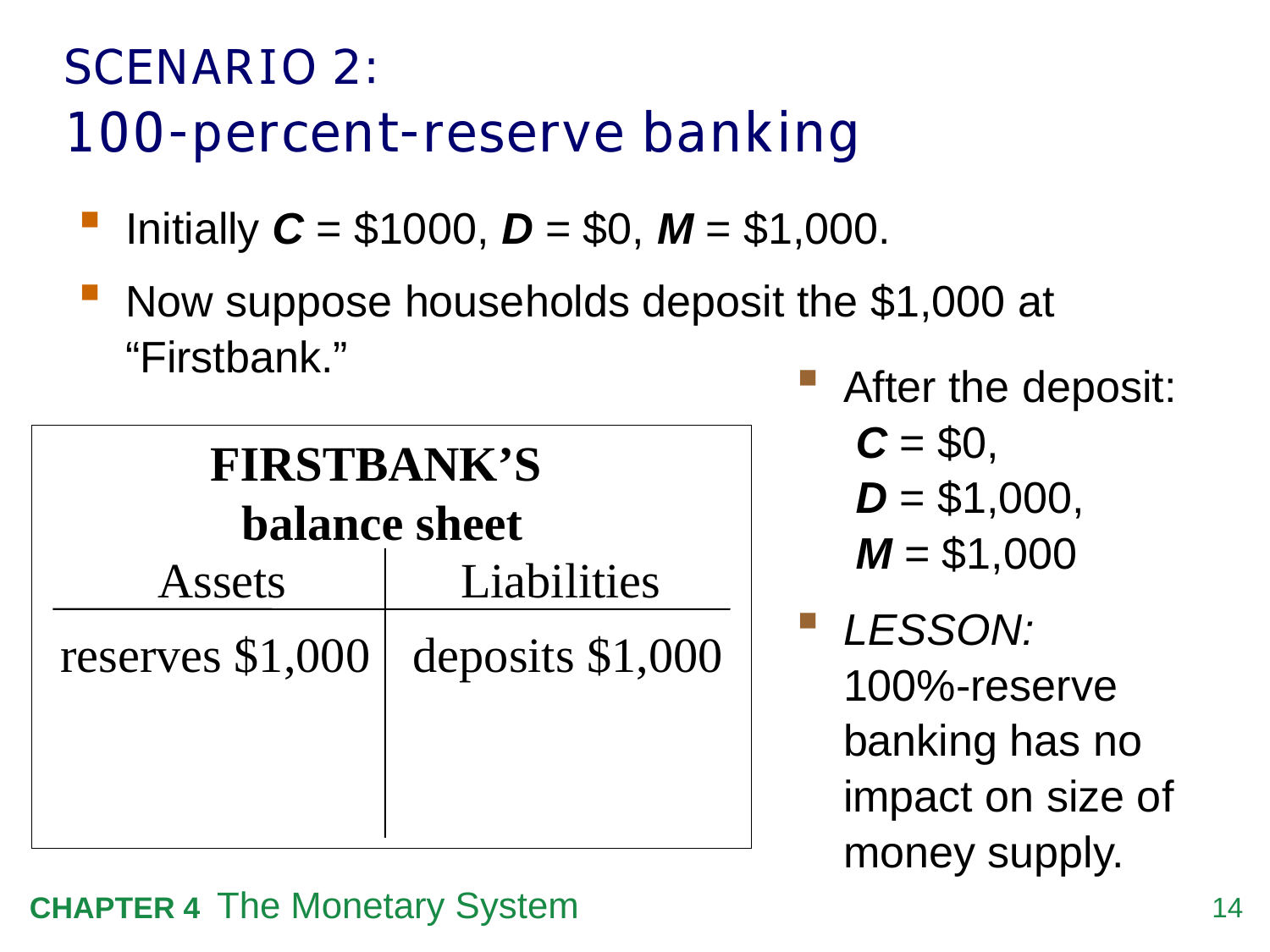

# SCENARIO 2: 100-percent-reserve banking
Initially C = $1000, D = $0, M = $1,000.
Now suppose households deposit the $1,000 at “Firstbank.”
After the deposit:
 C = $0,
 D = $1,000,
 M = $1,000
LESSON:
100%-reserve banking has no impact on size of money supply.

FIRSTBANK’S
balance sheet

Assets
Liabilities
reserves $1,000
deposits $1,000